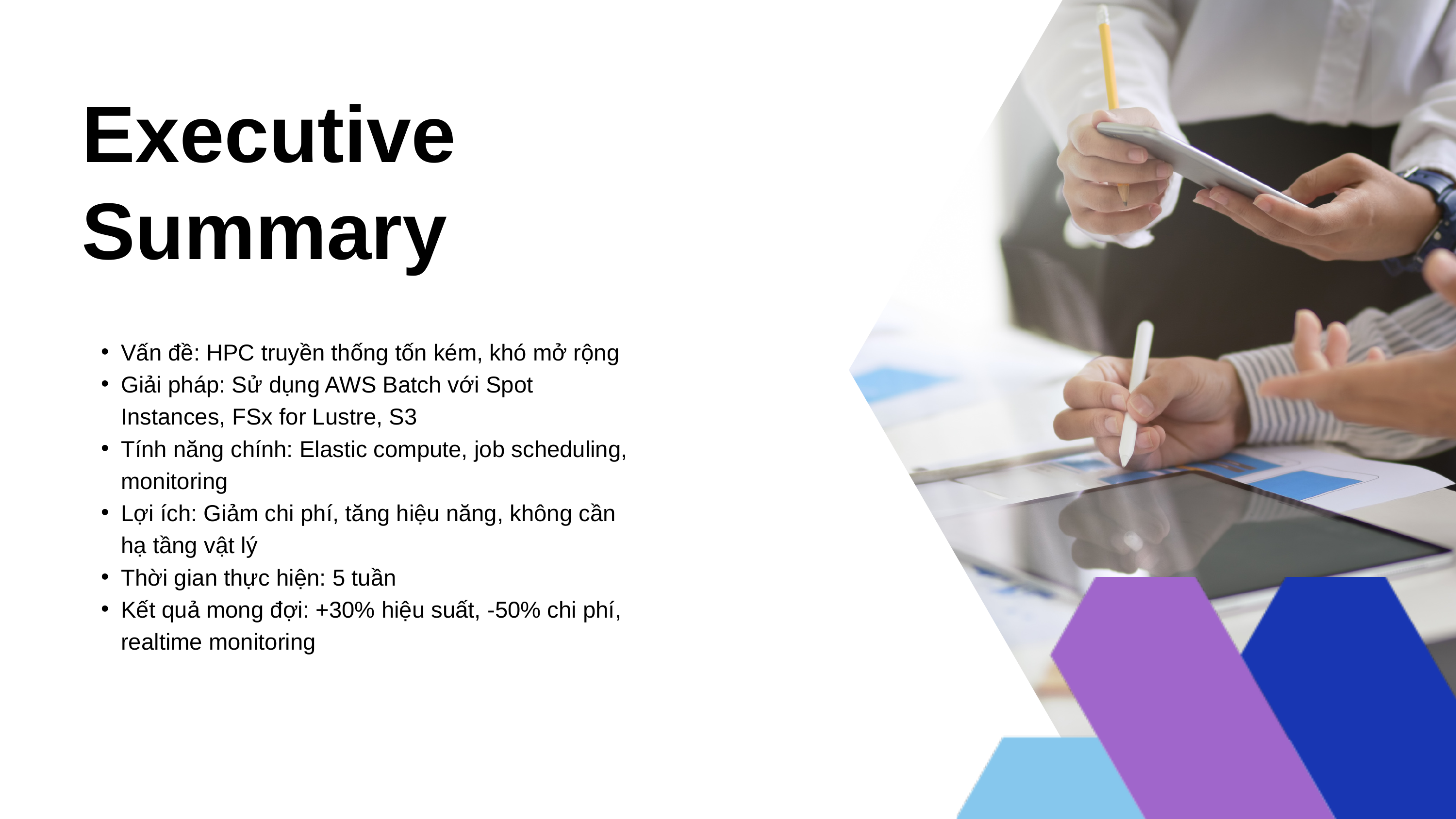

Executive Summary

Vấn đề: HPC truyền thống tốn kém, khó mở rộng
Giải pháp: Sử dụng AWS Batch với Spot Instances, FSx for Lustre, S3
Tính năng chính: Elastic compute, job scheduling, monitoring
Lợi ích: Giảm chi phí, tăng hiệu năng, không cần hạ tầng vật lý
Thời gian thực hiện: 5 tuần
Kết quả mong đợi: +30% hiệu suất, -50% chi phí, realtime monitoring